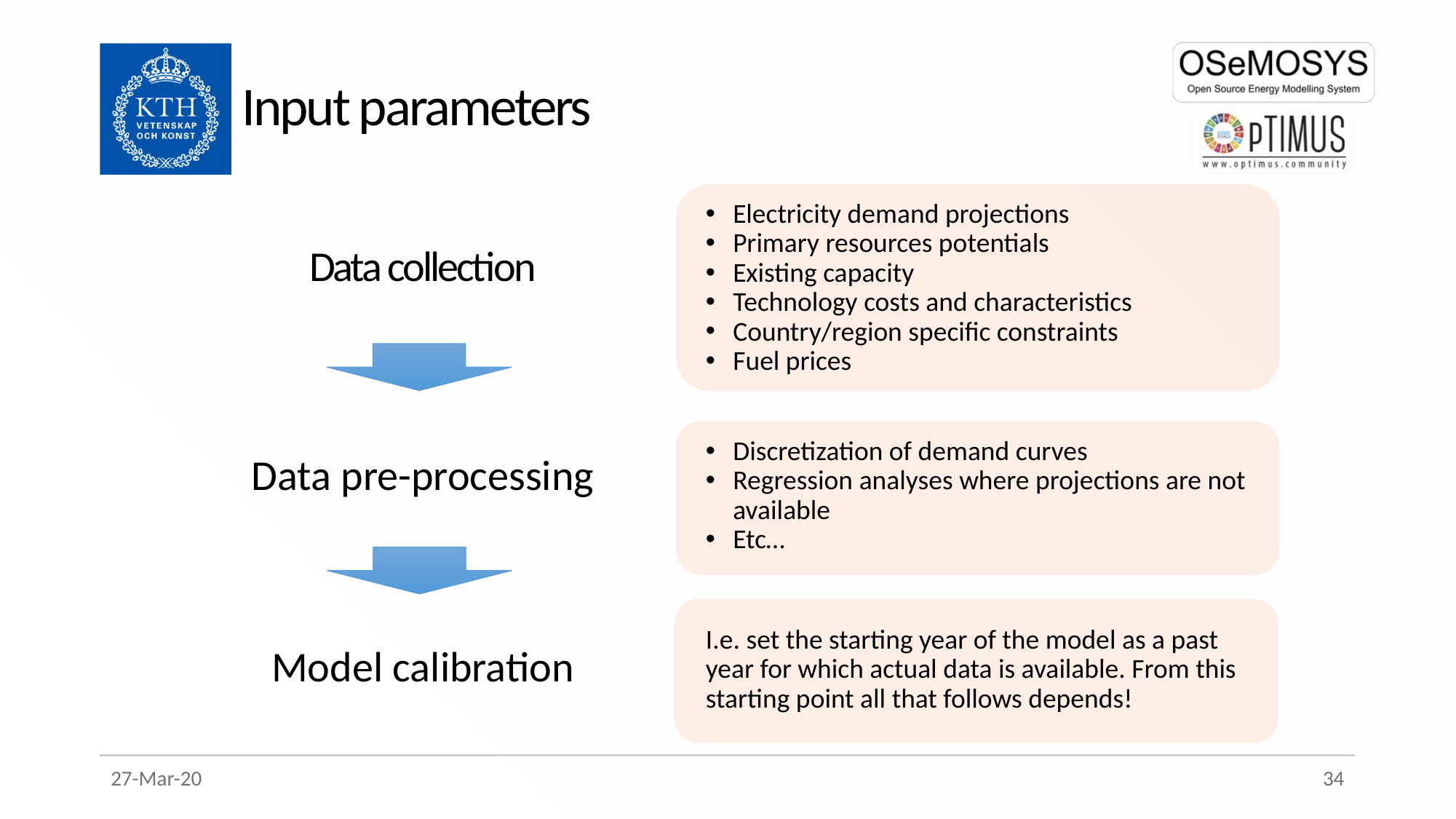

# Input parameters

Electricity demand projections
Primary resources potentials
Existing capacity
Technology costs and characteristics
Country/region specific constraints
Fuel prices

Data collection

Discretization of demand curves
Regression analyses where projections are not available
Etc…

Data pre-processing

I.e. set the starting year of the model as a past year for which actual data is available. From this starting point all that follows depends!
Model calibration

27-Mar-20

34